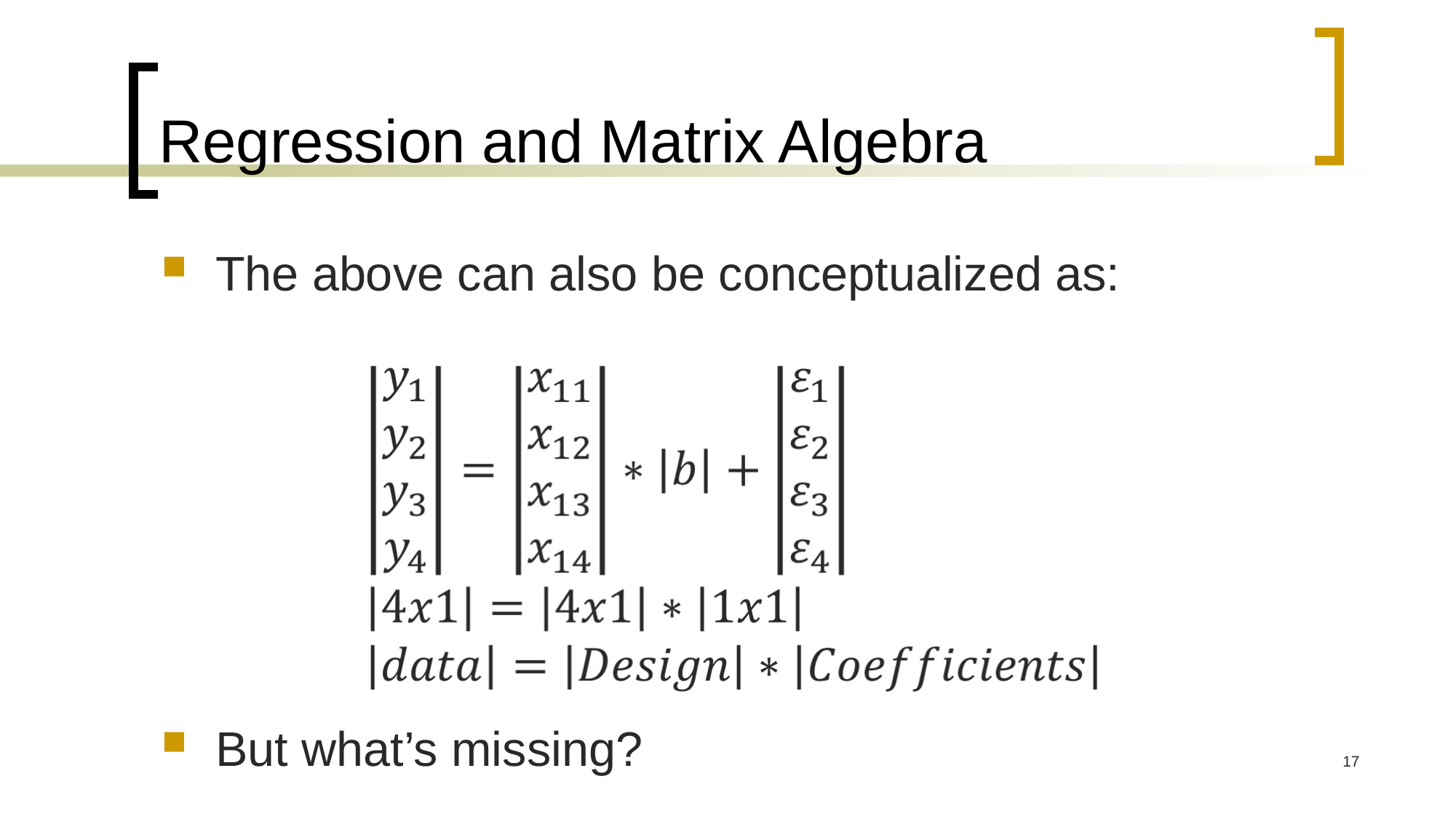

# Regression and Matrix Algebra
The above can also be conceptualized as:

But what’s missing?

17